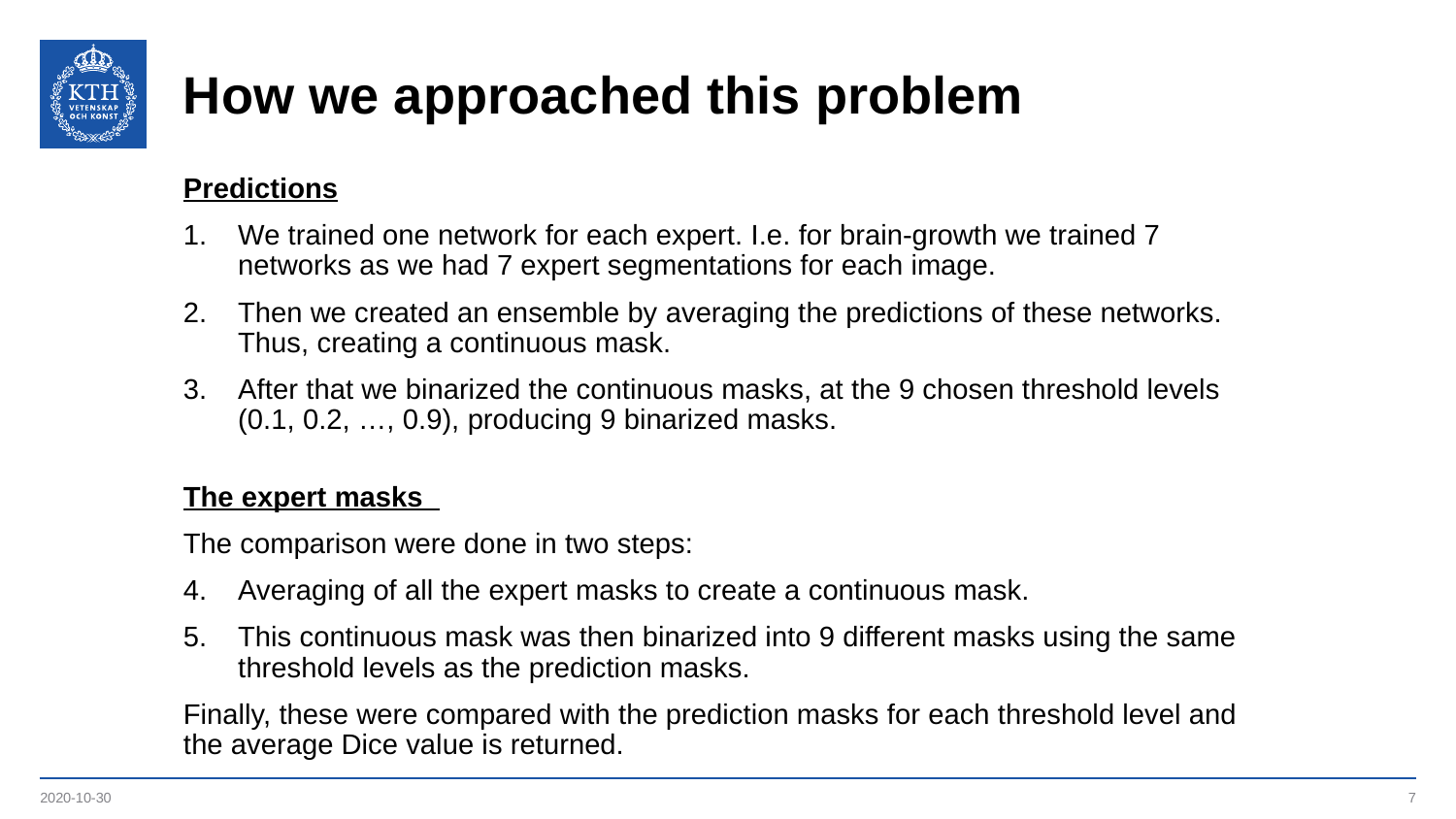

# How we approached this problem
Predictions
We trained one network for each expert. I.e. for brain-growth we trained 7 networks as we had 7 expert segmentations for each image.
Then we created an ensemble by averaging the predictions of these networks. Thus, creating a continuous mask.
After that we binarized the continuous masks, at the 9 chosen threshold levels (0.1, 0.2, …, 0.9), producing 9 binarized masks.
The expert masks
The comparison were done in two steps:
Averaging of all the expert masks to create a continuous mask.
This continuous mask was then binarized into 9 different masks using the same threshold levels as the prediction masks.
Finally, these were compared with the prediction masks for each threshold level and the average Dice value is returned.
2020-10-30
7